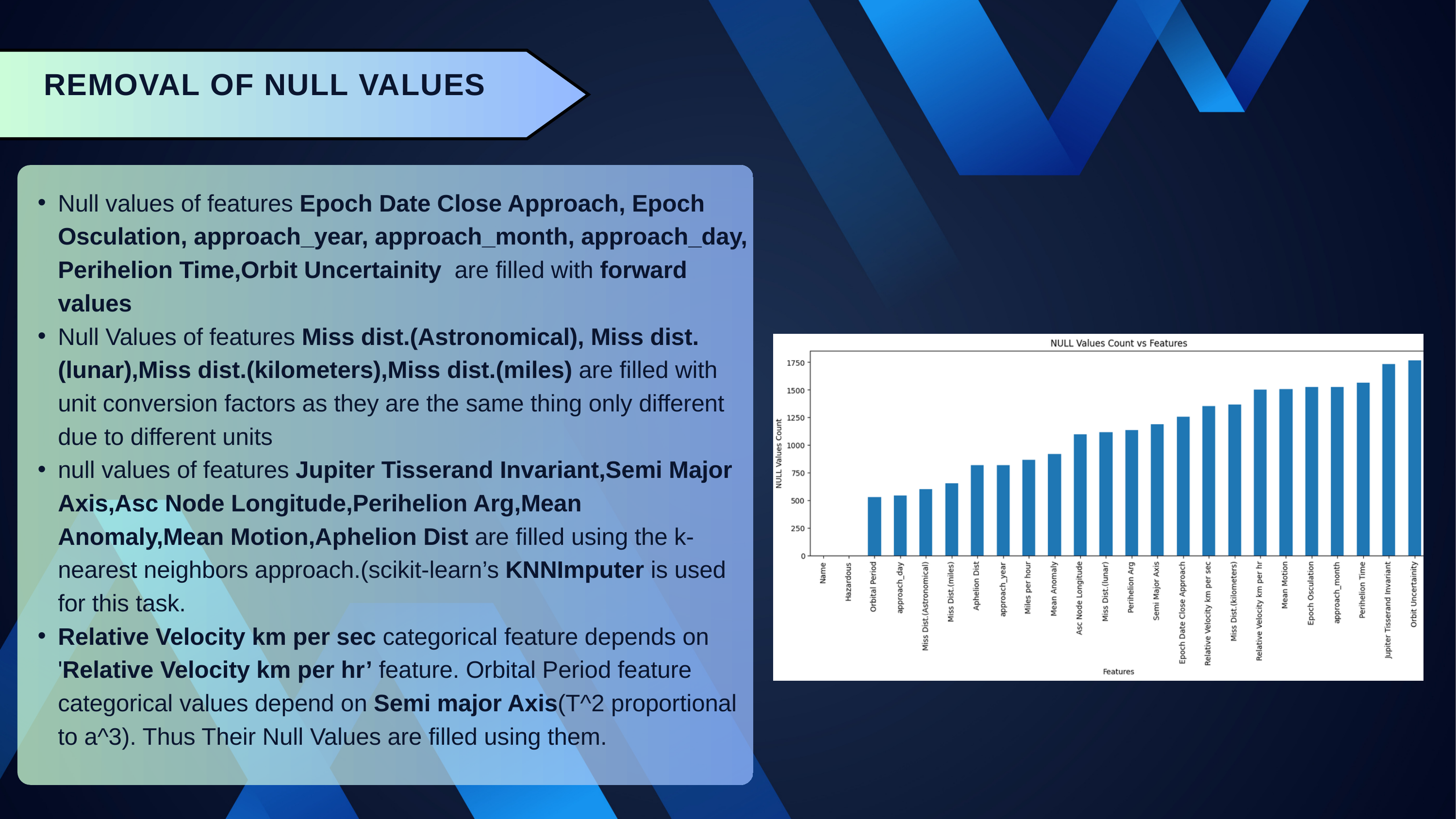

REMOVAL OF NULL VALUES

Null values of features Epoch Date Close Approach, Epoch Osculation, approach_year, approach_month, approach_day, Perihelion Time,Orbit Uncertainity  are filled with forward values
Null Values of features Miss dist.(Astronomical), Miss dist.(lunar),Miss dist.(kilometers),Miss dist.(miles) are filled with unit conversion factors as they are the same thing only different due to different units
null values of features Jupiter Tisserand Invariant,Semi Major Axis,Asc Node Longitude,Perihelion Arg,Mean Anomaly,Mean Motion,Aphelion Dist are filled using the k-nearest neighbors approach.(scikit-learn’s KNNImputer is used for this task.
Relative Velocity km per sec categorical feature depends on 'Relative Velocity km per hr’ feature. Orbital Period feature categorical values depend on Semi major Axis(T^2 proportional to a^3). Thus Their Null Values are filled using them.